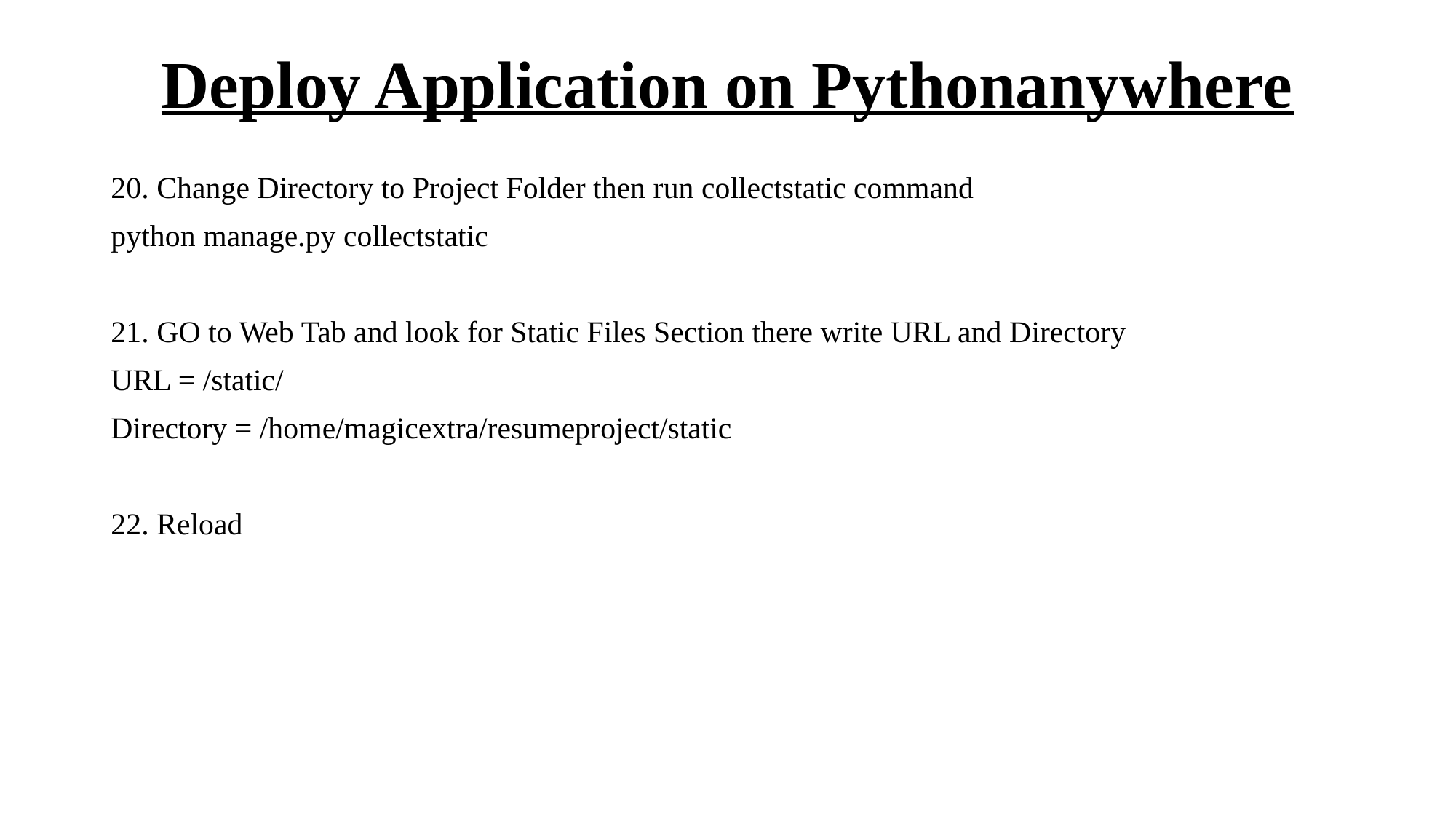

# Deploy Application on Pythonanywhere
20. Change Directory to Project Folder then run collectstatic command
python manage.py collectstatic

21. GO to Web Tab and look for Static Files Section there write URL and Directory
URL = /static/
Directory = /home/magicextra/resumeproject/static

22. Reload